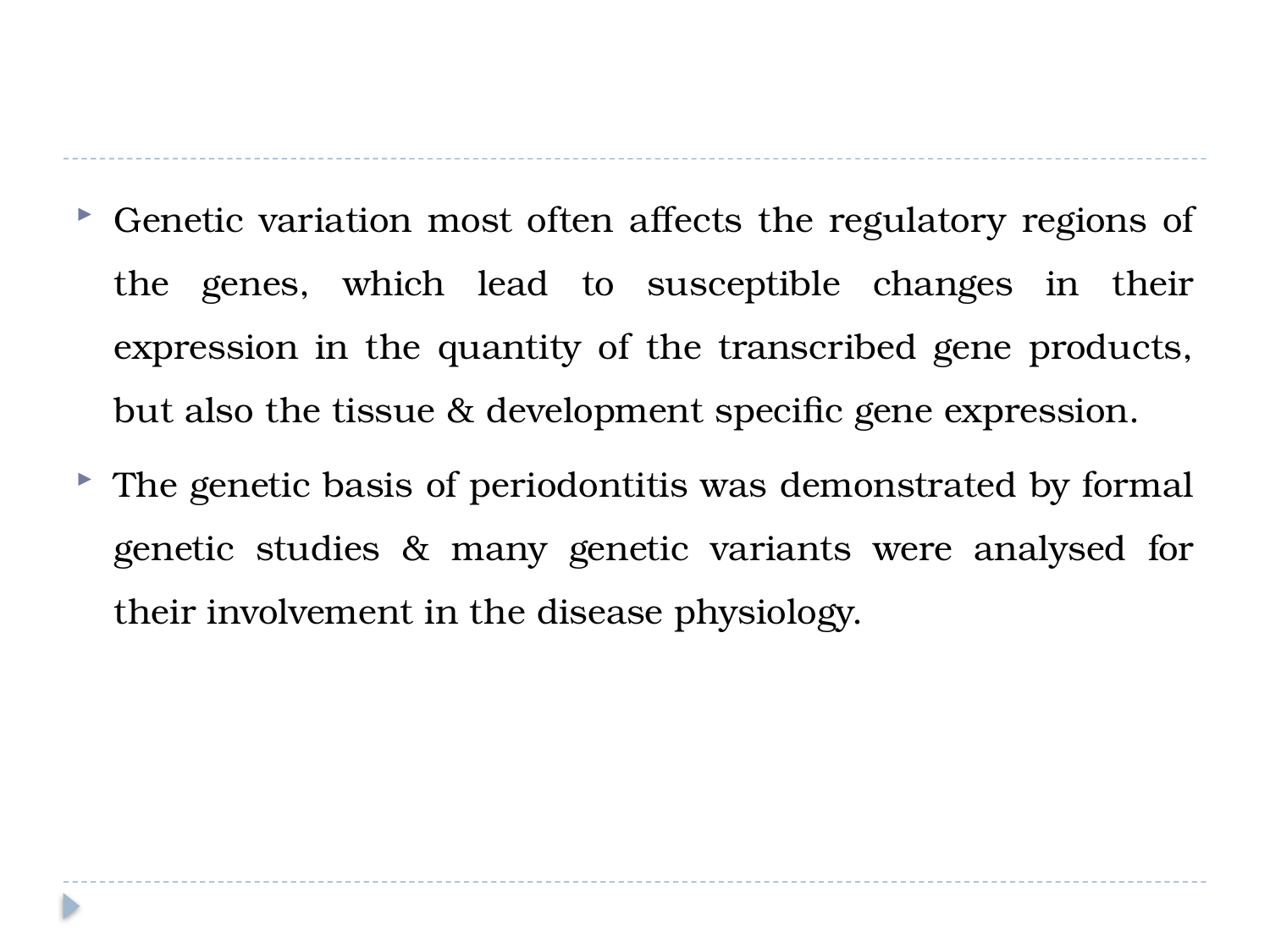

#
Genetic variation most often affects the regulatory regions of the genes, which lead to susceptible changes in their expression in the quantity of the transcribed gene products, but also the tissue & development specific gene expression.
The genetic basis of periodontitis was demonstrated by formal genetic studies & many genetic variants were analysed for their involvement in the disease physiology.